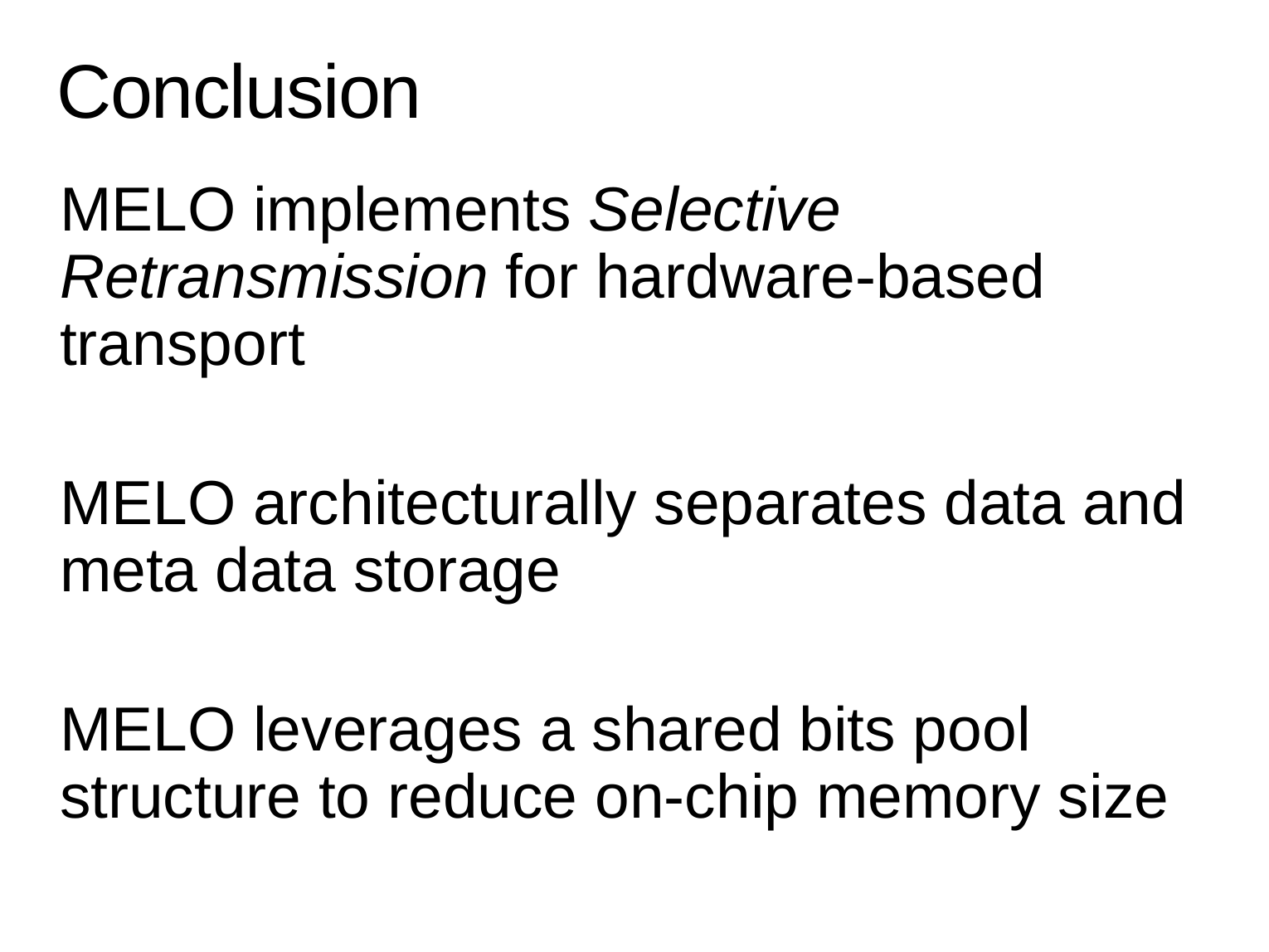

# Conclusion
MELO implements Selective Retransmission for hardware-based transport

MELO architecturally separates data and meta data storage

MELO leverages a shared bits pool structure to reduce on-chip memory size